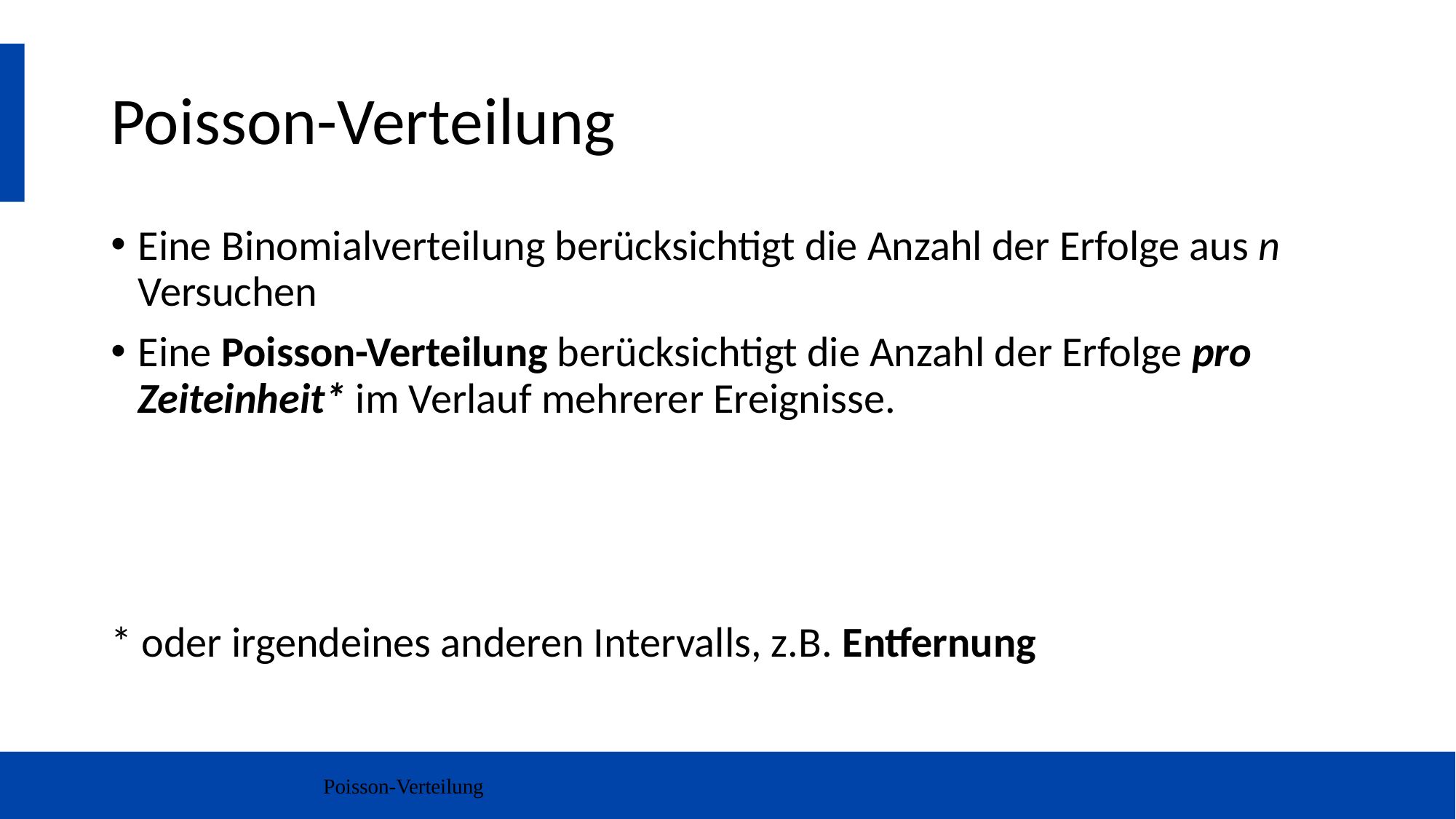

# Poisson-Verteilung
Eine Binomialverteilung berücksichtigt die Anzahl der Erfolge aus n Versuchen
Eine Poisson-Verteilung berücksichtigt die Anzahl der Erfolge pro Zeiteinheit* im Verlauf mehrerer Ereignisse.

* oder irgendeines anderen Intervalls, z.B. Entfernung
Poisson-Verteilung